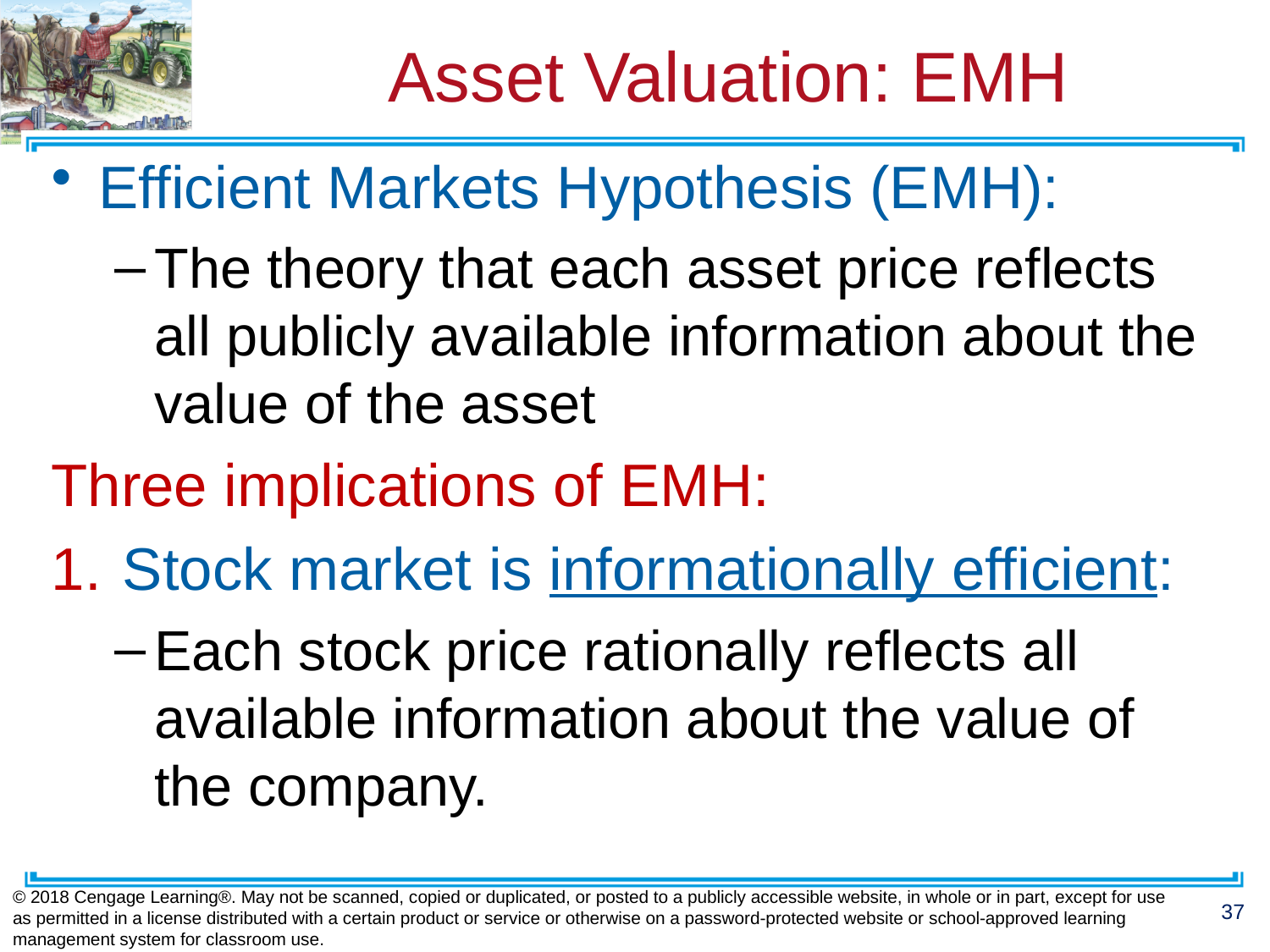

# Asset Valuation: EMH
Efficient Markets Hypothesis (EMH):
The theory that each asset price reflects all publicly available information about the value of the asset
Three implications of EMH:
Stock market is informationally efficient:
Each stock price rationally reflects all available information about the value of the company.

© 2018 Cengage Learning®. May not be scanned, copied or duplicated, or posted to a publicly accessible website, in whole or in part, except for use as permitted in a license distributed with a certain product or service or otherwise on a password-protected website or school-approved learning management system for classroom use.
37